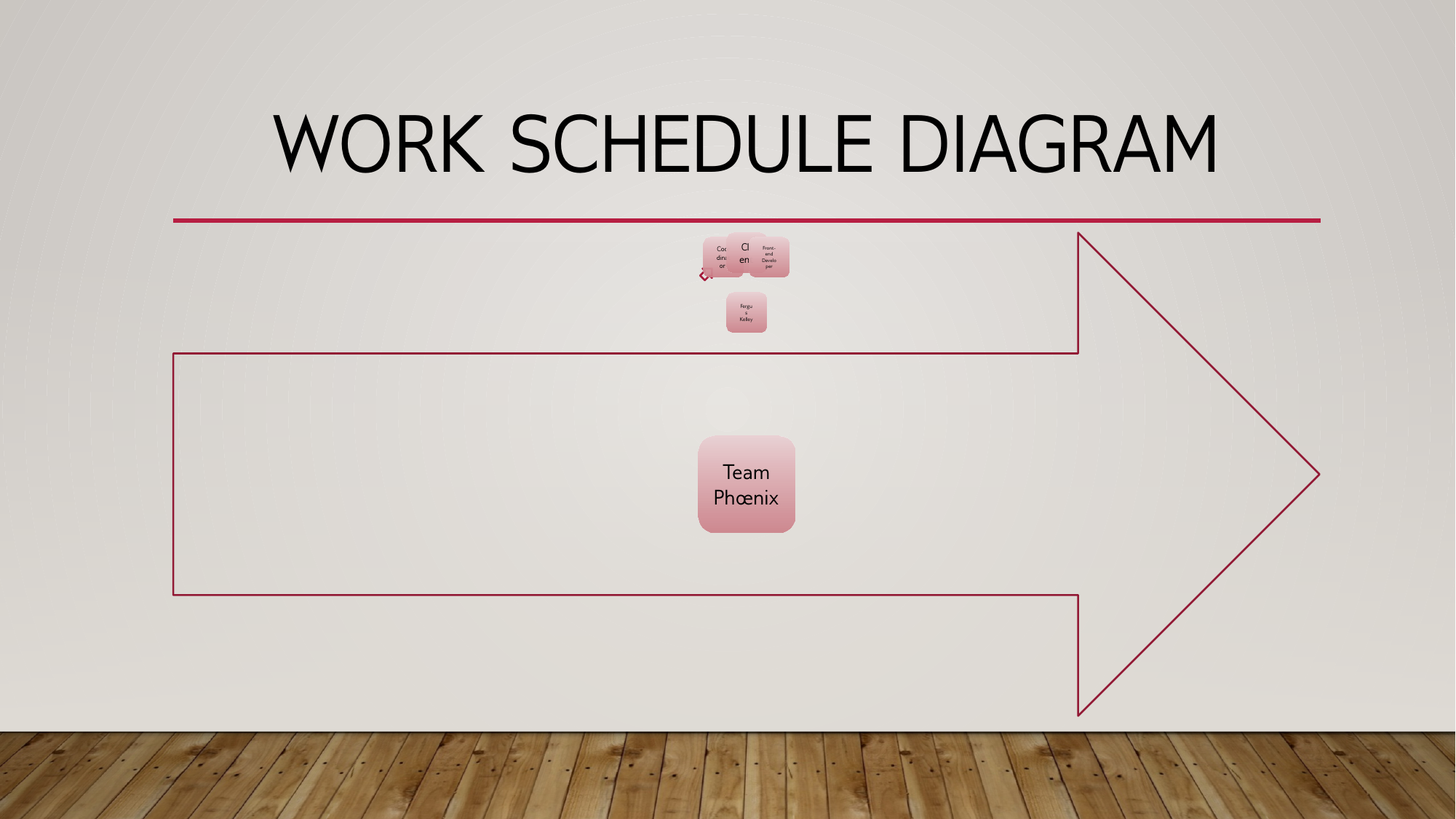

# WORK SCHEDULE DIAGRAM
Team Phoenix
Fergus Kelley
Client
Client
Developer
Developer
Developer
Front-end Developer
Front-end Developer
Coordinator